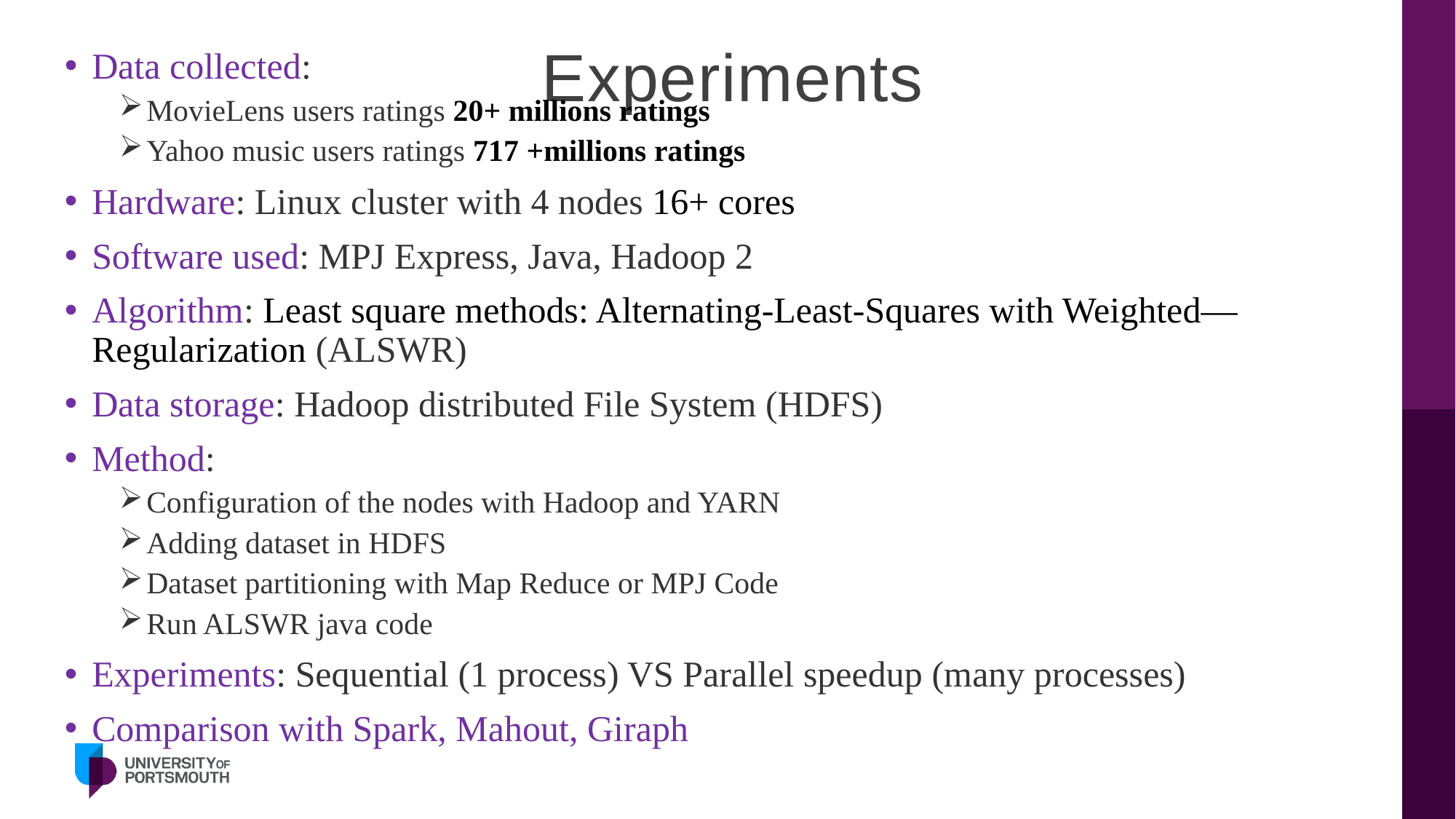

# Experiments
Data collected:
MovieLens users ratings 20+ millions ratings
Yahoo music users ratings 717 +millions ratings
Hardware: Linux cluster with 4 nodes 16+ cores
Software used: MPJ Express, Java, Hadoop 2
Algorithm: Least square methods: Alternating-Least-Squares with Weighted—Regularization (ALSWR)
Data storage: Hadoop distributed File System (HDFS)
Method:
Configuration of the nodes with Hadoop and YARN
Adding dataset in HDFS
Dataset partitioning with Map Reduce or MPJ Code
Run ALSWR java code
Experiments: Sequential (1 process) VS Parallel speedup (many processes)
Comparison with Spark, Mahout, Giraph